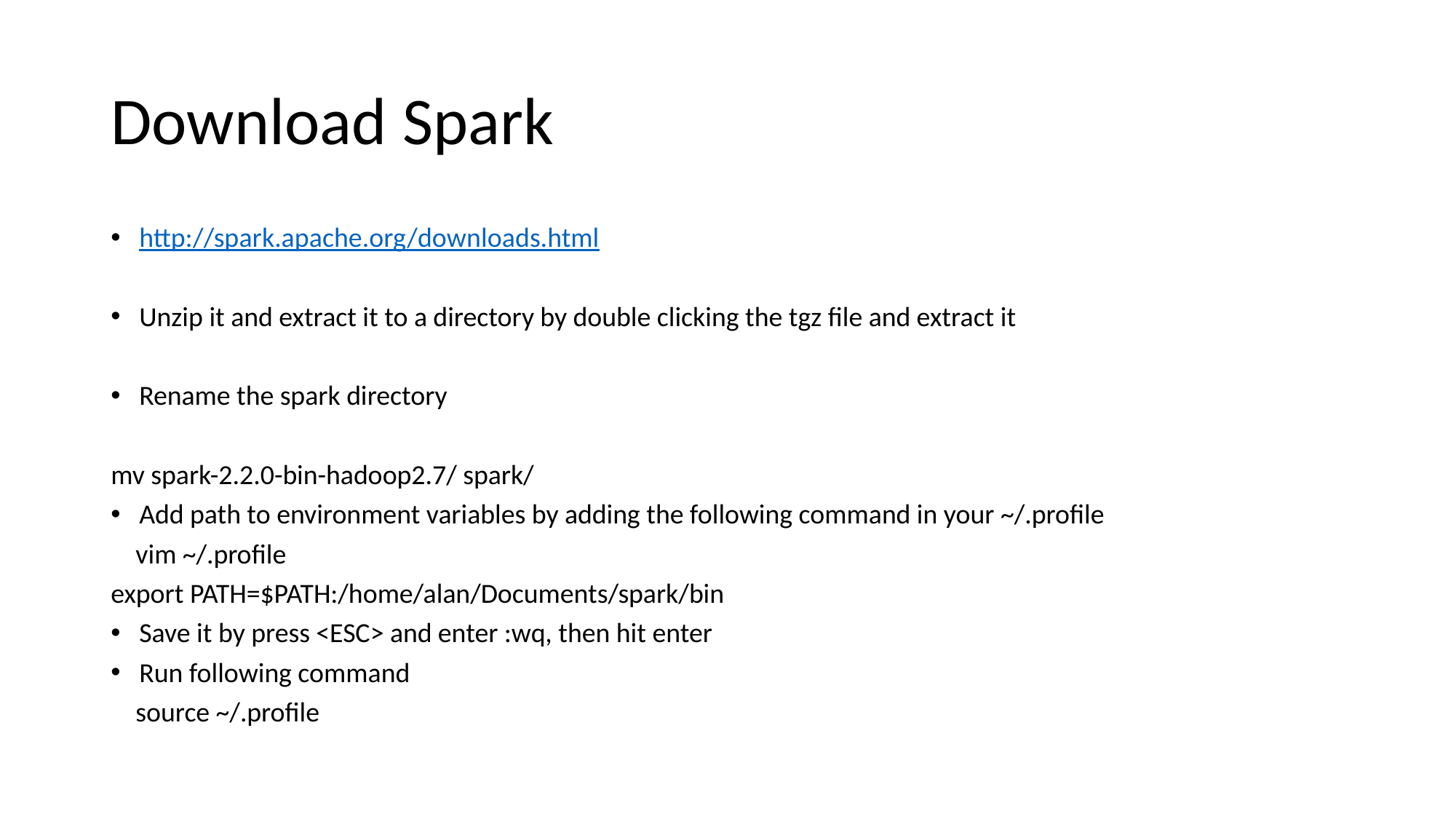

# Download Spark
http://spark.apache.org/downloads.html

Unzip it and extract it to a directory by double clicking the tgz file and extract it

Rename the spark directory

﻿mv spark-2.2.0-bin-hadoop2.7/ spark/
Add path to environment variables by adding the following command in your ~/.profile
    vim ~/.profile
﻿export PATH=$PATH:/home/alan/Documents/spark/bin
Save it by press <ESC> and enter :wq, then hit enter
Run following command
    source ~/.profile